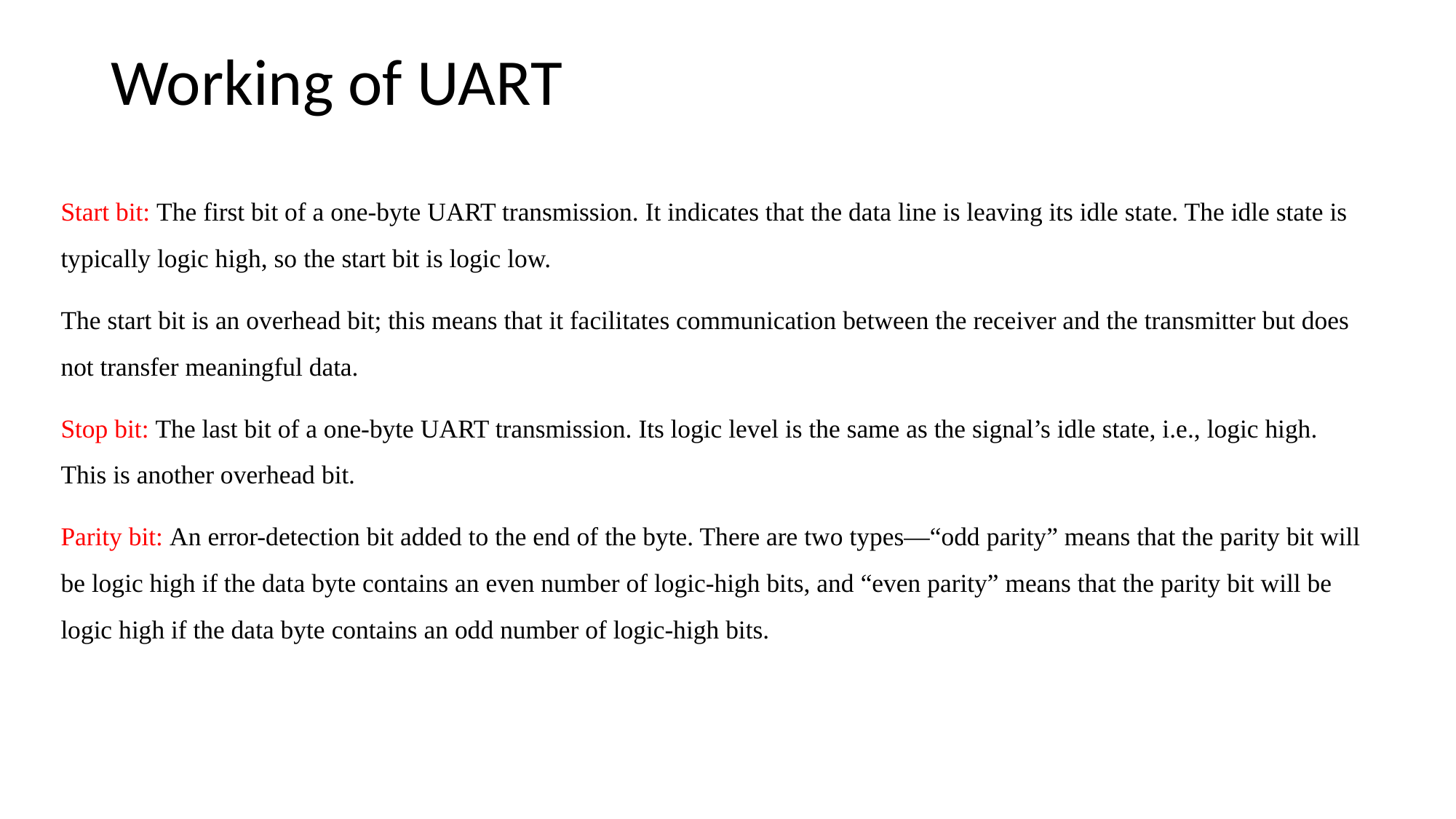

# Working of UART
Start bit: The first bit of a one-byte UART transmission. It indicates that the data line is leaving its idle state. The idle state is typically logic high, so the start bit is logic low.
The start bit is an overhead bit; this means that it facilitates communication between the receiver and the transmitter but does not transfer meaningful data.
Stop bit: The last bit of a one-byte UART transmission. Its logic level is the same as the signal’s idle state, i.e., logic high. This is another overhead bit.
Parity bit: An error-detection bit added to the end of the byte. There are two types—“odd parity” means that the parity bit will be logic high if the data byte contains an even number of logic-high bits, and “even parity” means that the parity bit will be logic high if the data byte contains an odd number of logic-high bits.